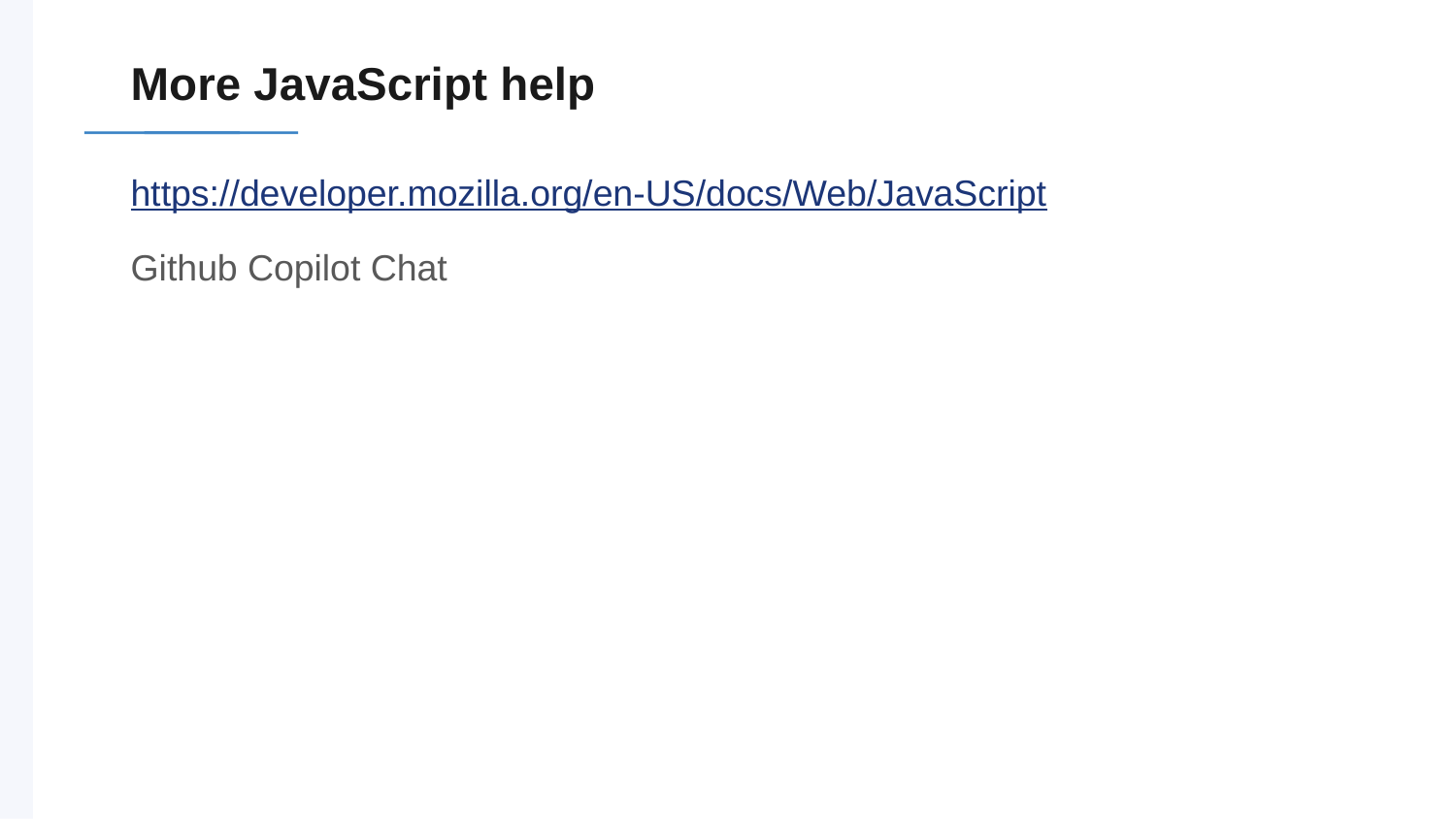

# More JavaScript help
https://developer.mozilla.org/en-US/docs/Web/JavaScript
Github Copilot Chat